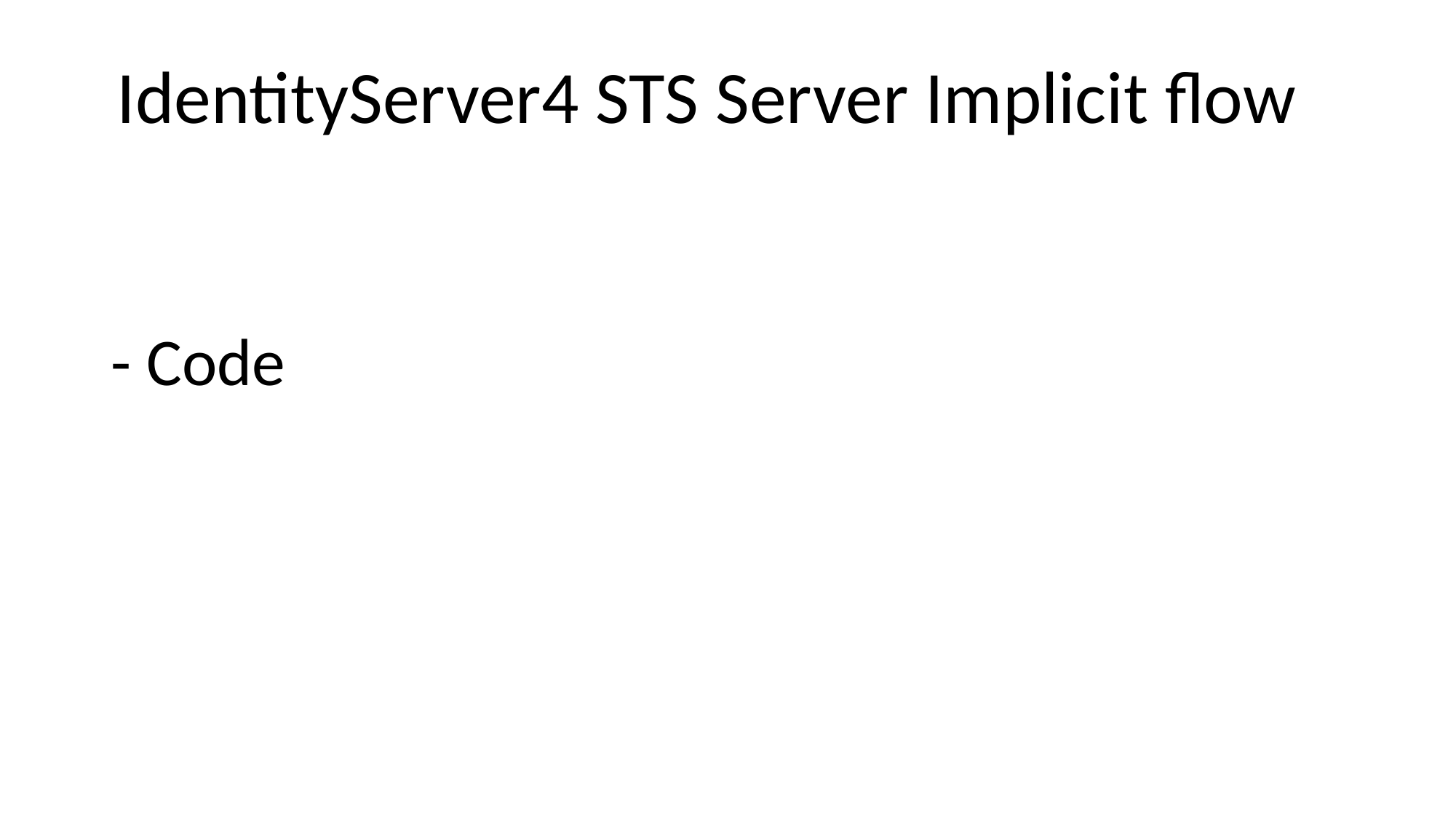

# - Code
IdentityServer4 STS Server Implicit flow